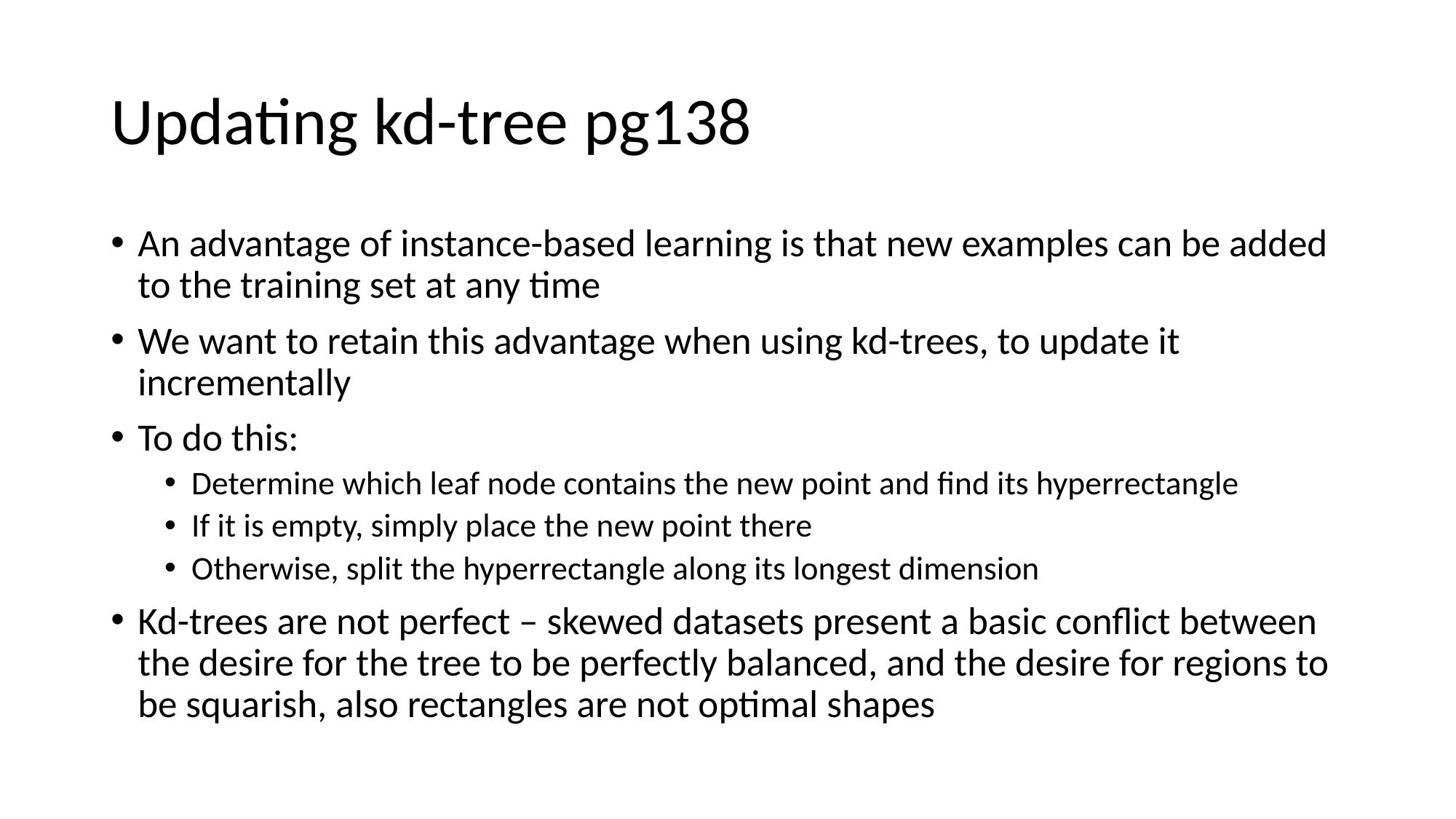

# Updating kd-tree pg138
An advantage of instance-based learning is that new examples can be added to the training set at any time
We want to retain this advantage when using kd-trees, to update it incrementally
To do this:
Determine which leaf node contains the new point and find its hyperrectangle
If it is empty, simply place the new point there
Otherwise, split the hyperrectangle along its longest dimension
Kd-trees are not perfect – skewed datasets present a basic conflict between the desire for the tree to be perfectly balanced, and the desire for regions to be squarish, also rectangles are not optimal shapes